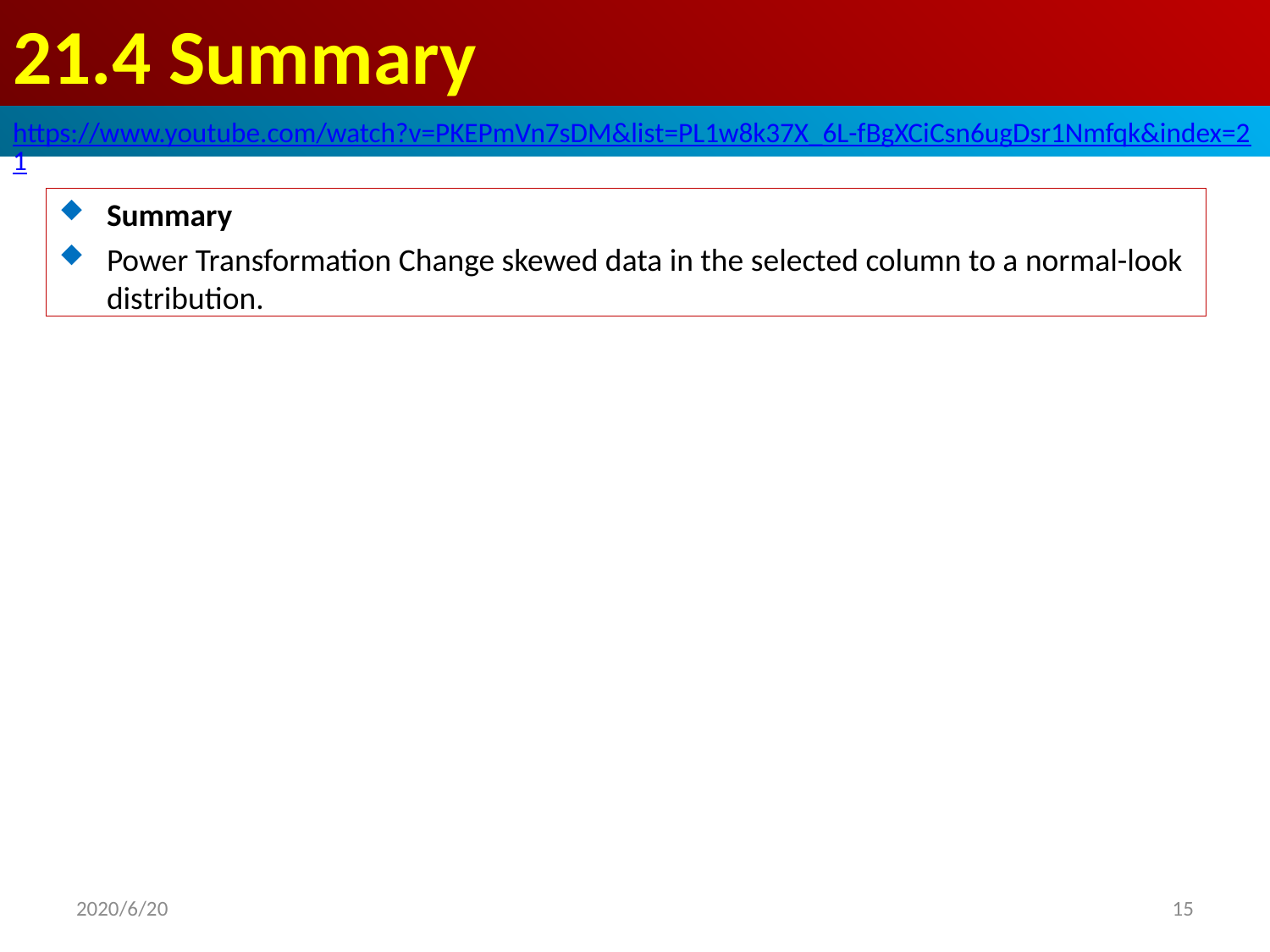

# 21.4 Summary
https://www.youtube.com/watch?v=PKEPmVn7sDM&list=PL1w8k37X_6L-fBgXCiCsn6ugDsr1Nmfqk&index=21
Summary
Power Transformation Change skewed data in the selected column to a normal-look distribution.
2020/6/20
15